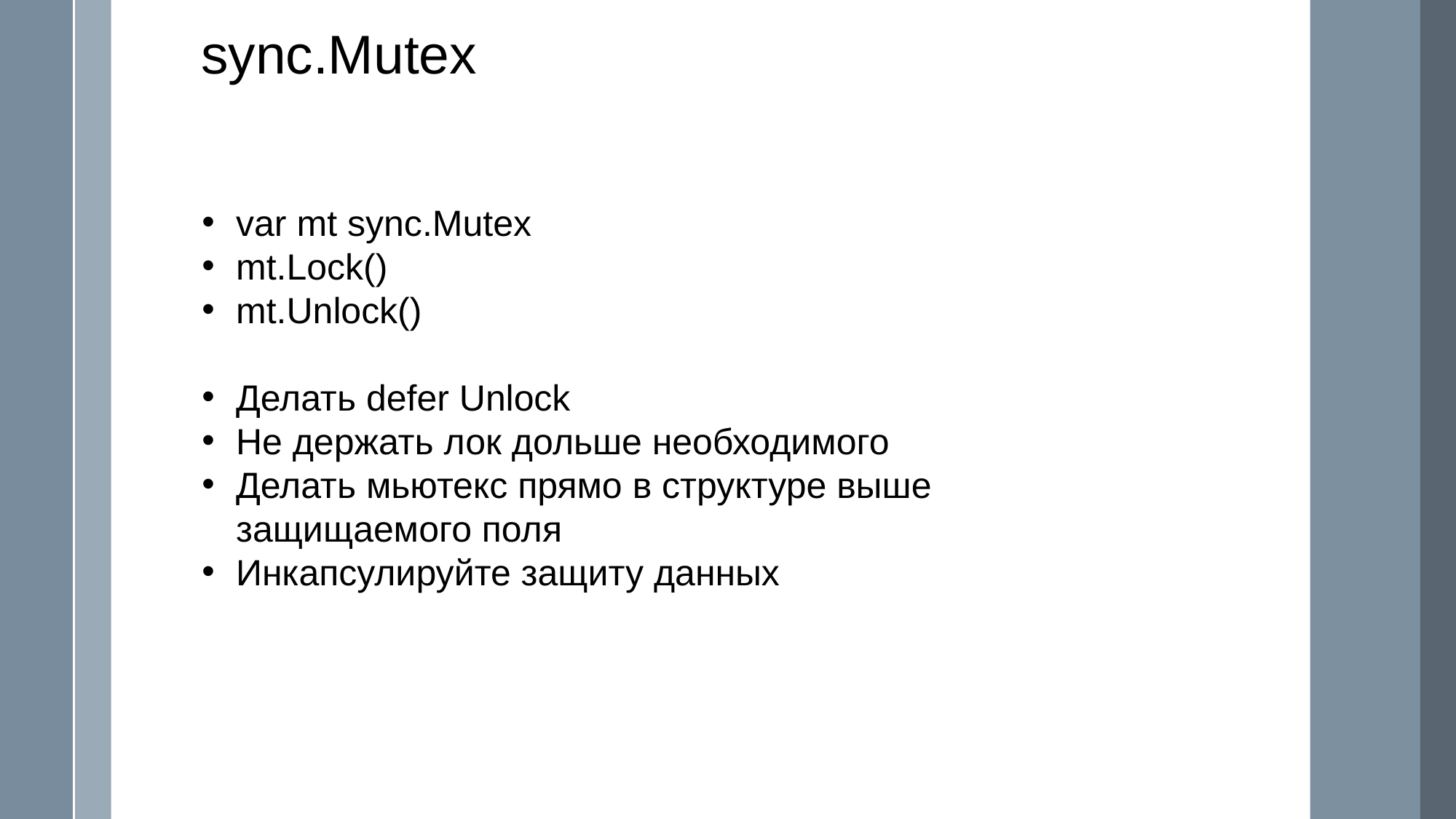

sync.Mutex
var mt sync.Mutex
mt.Lock()
mt.Unlock()

Делать defer Unlock
Не держать лок дольше необходимого
Делать мьютекс прямо в структуре выше защищаемого поля
Инкапсулируйте защиту данных